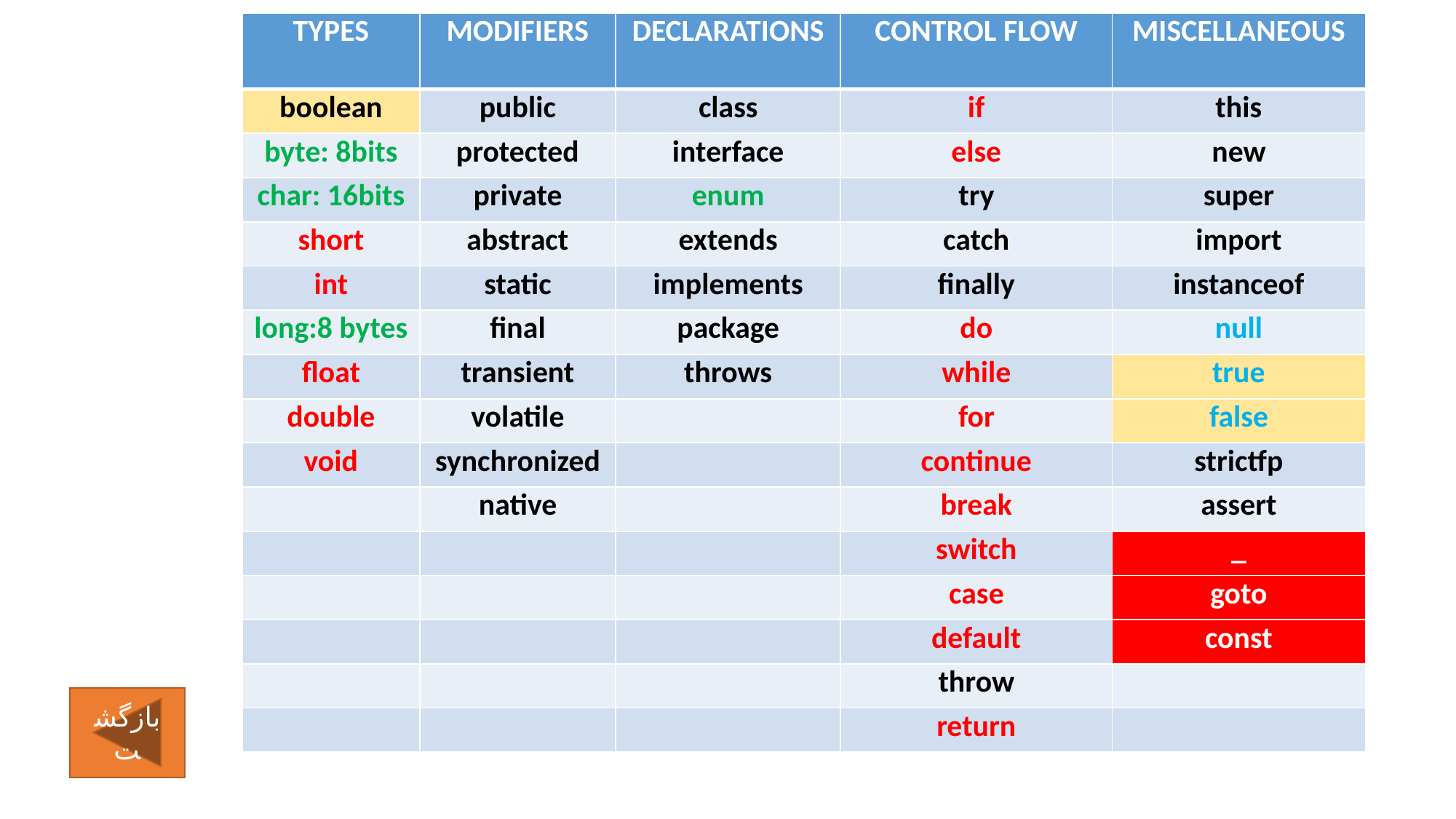

| TYPES | MODIFIERS | DECLARATIONS | CONTROL FLOW | MISCELLANEOUS |
| --- | --- | --- | --- | --- |
| boolean | public | class | if | this |
| byte: 8bits | protected | interface | else | new |
| char: 16bits | private | enum | try | super |
| short | abstract | extends | catch | import |
| int | static | implements | finally | instanceof |
| long:8 bytes | final | package | do | null |
| float | transient | throws | while | true |
| double | volatile |  | for | false |
| void | synchronized |  | continue | strictfp |
|  | native |  | break | assert |
|  |  |  | switch | \_ |
|  |  |  | case | goto |
|  |  |  | default | const |
|  |  |  | throw |  |
|  |  |  | return |  |
# کلمات کلیدی جاوا
بازگشت